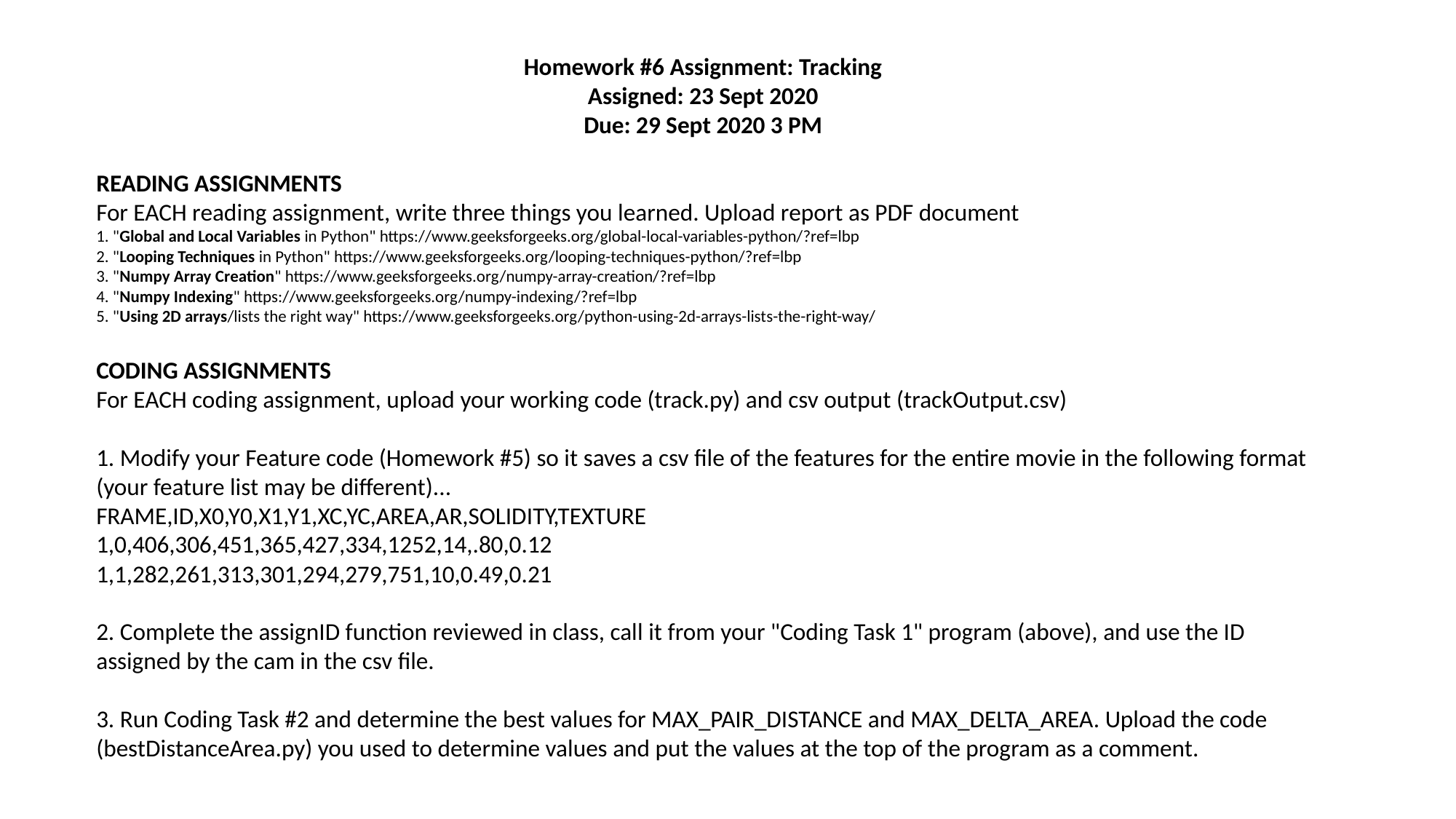

Homework #6 Assignment: Tracking
Assigned: 23 Sept 2020
Due: 29 Sept 2020 3 PM

READING ASSIGNMENTS
For EACH reading assignment, write three things you learned. Upload report as PDF document
1. "Global and Local Variables in Python" https://www.geeksforgeeks.org/global-local-variables-python/?ref=lbp
2. "Looping Techniques in Python" https://www.geeksforgeeks.org/looping-techniques-python/?ref=lbp
3. "Numpy Array Creation" https://www.geeksforgeeks.org/numpy-array-creation/?ref=lbp
4. "Numpy Indexing" https://www.geeksforgeeks.org/numpy-indexing/?ref=lbp
5. "Using 2D arrays/lists the right way" https://www.geeksforgeeks.org/python-using-2d-arrays-lists-the-right-way/

CODING ASSIGNMENTS
For EACH coding assignment, upload your working code (track.py) and csv output (trackOutput.csv)

1. Modify your Feature code (Homework #5) so it saves a csv file of the features for the entire movie in the following format (your feature list may be different)...
FRAME,ID,X0,Y0,X1,Y1,XC,YC,AREA,AR,SOLIDITY,TEXTURE
1,0,406,306,451,365,427,334,1252,14,.80,0.12
1,1,282,261,313,301,294,279,751,10,0.49,0.21

2. Complete the assignID function reviewed in class, call it from your "Coding Task 1" program (above), and use the ID assigned by the cam in the csv file.

3. Run Coding Task #2 and determine the best values for MAX_PAIR_DISTANCE and MAX_DELTA_AREA. Upload the code (bestDistanceArea.py) you used to determine values and put the values at the top of the program as a comment.